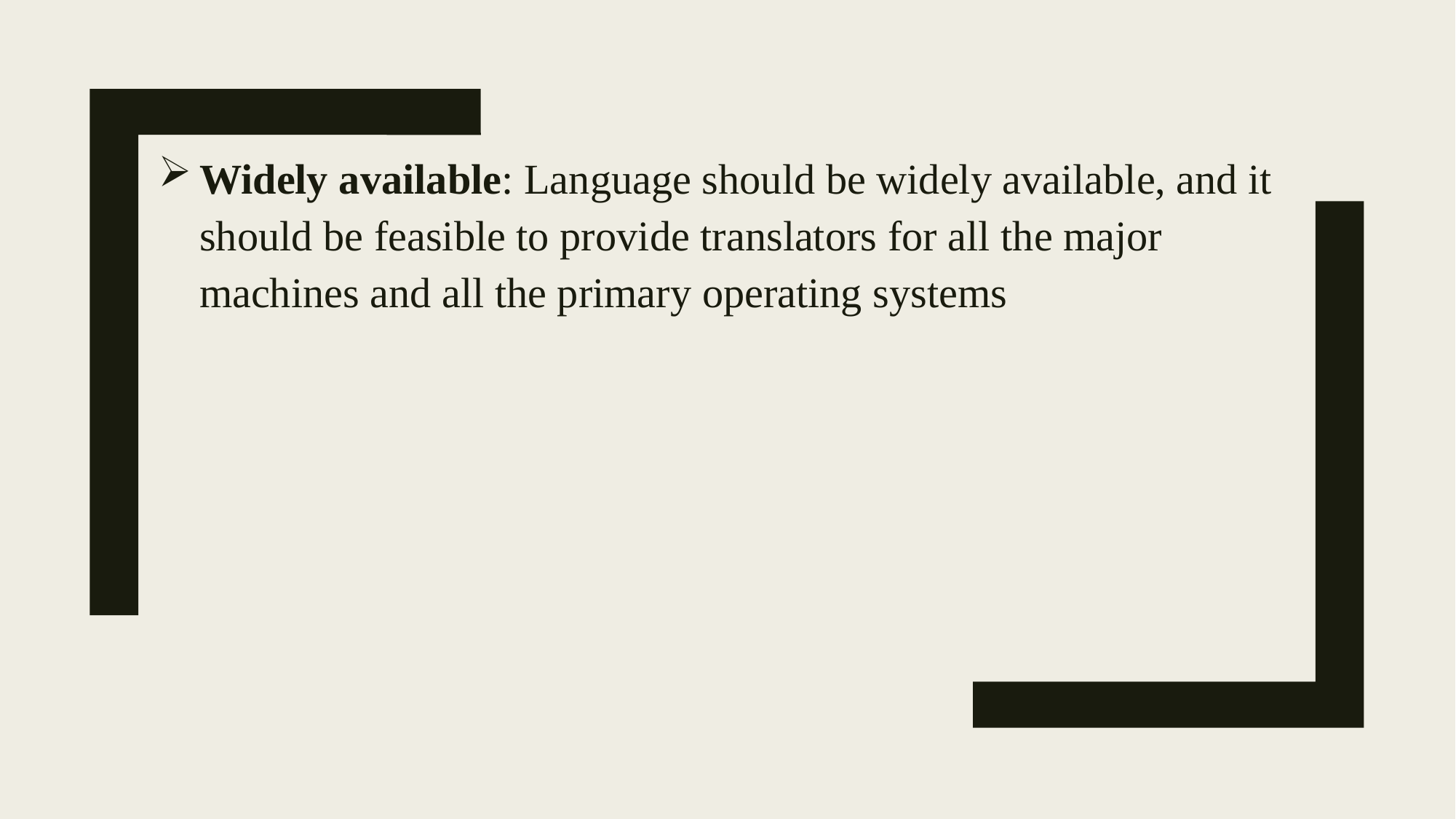

Widely available: Language should be widely available, and it should be feasible to provide translators for all the major machines and all the primary operating systems